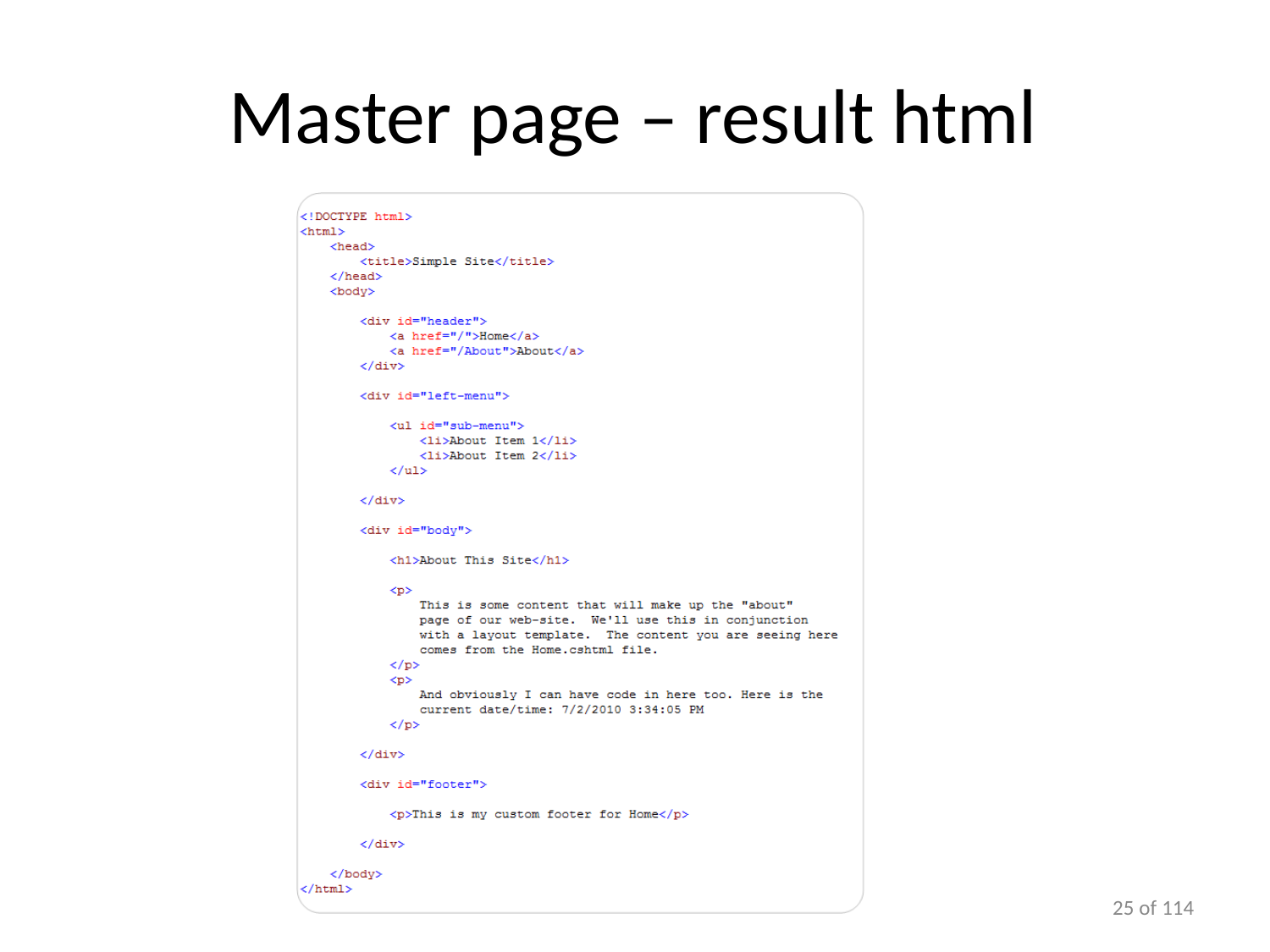

# Master page – result html

25 of 114